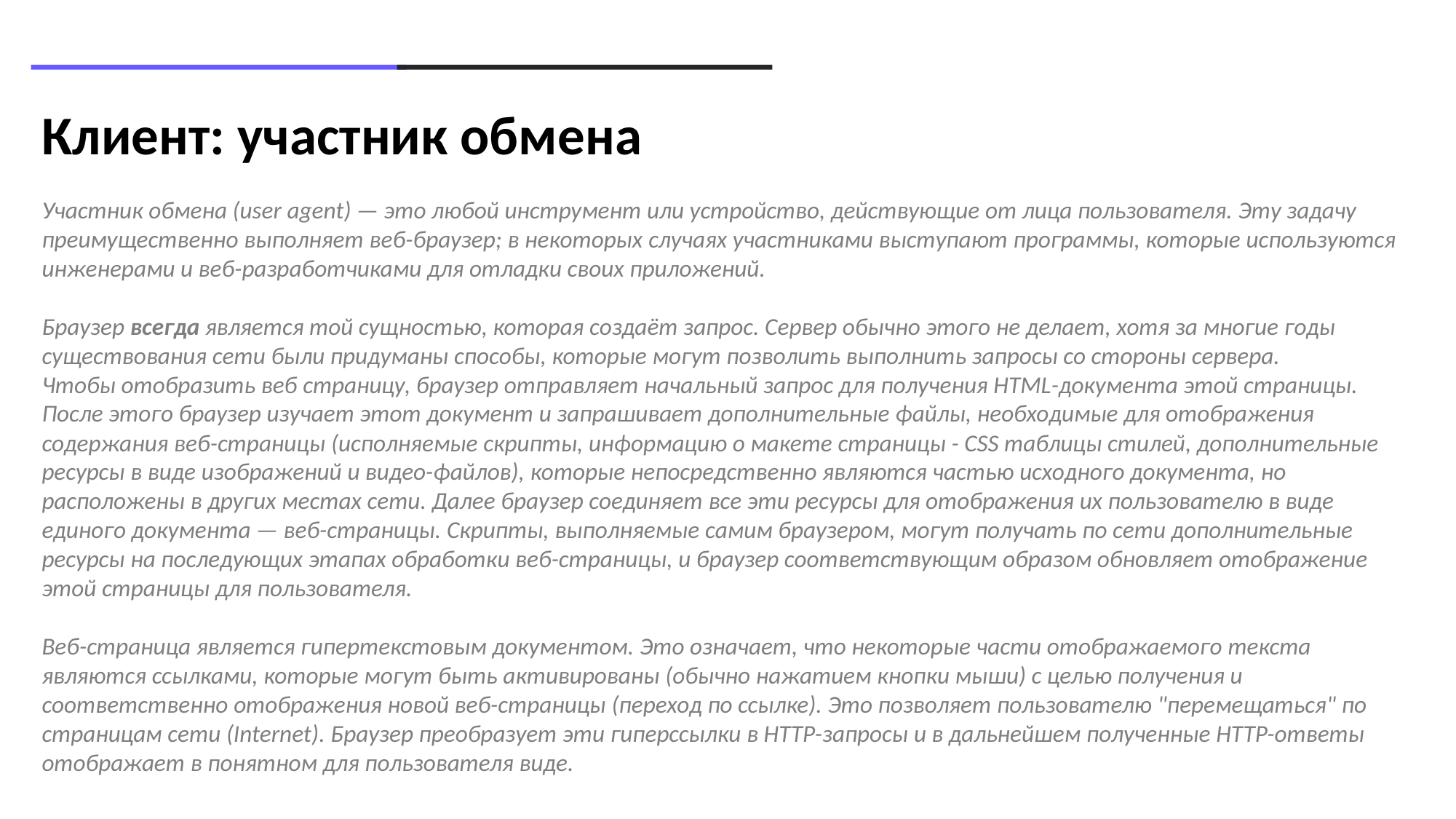

Клиент: участник обмена
Участник обмена (user agent) — это любой инструмент или устройство, действующие от лица пользователя. Эту задачу преимущественно выполняет веб-браузер; в некоторых случаях участниками выступают программы, которые используются инженерами и веб-разработчиками для отладки своих приложений.

Браузер всегда является той сущностью, которая создаёт запрос. Сервер обычно этого не делает, хотя за многие годы существования сети были придуманы способы, которые могут позволить выполнить запросы со стороны сервера.
Чтобы отобразить веб страницу, браузер отправляет начальный запрос для получения HTML-документа этой страницы. После этого браузер изучает этот документ и запрашивает дополнительные файлы, необходимые для отображения содержания веб-страницы (исполняемые скрипты, информацию о макете страницы - CSS таблицы стилей, дополнительные ресурсы в виде изображений и видео-файлов), которые непосредственно являются частью исходного документа, но расположены в других местах сети. Далее браузер соединяет все эти ресурсы для отображения их пользователю в виде единого документа — веб-страницы. Скрипты, выполняемые самим браузером, могут получать по сети дополнительные ресурсы на последующих этапах обработки веб-страницы, и браузер соответствующим образом обновляет отображение этой страницы для пользователя.

Веб-страница является гипертекстовым документом. Это означает, что некоторые части отображаемого текста являются ссылками, которые могут быть активированы (обычно нажатием кнопки мыши) с целью получения и соответственно отображения новой веб-страницы (переход по ссылке). Это позволяет пользователю "перемещаться" по страницам сети (Internet). Браузер преобразует эти гиперссылки в HTTP-запросы и в дальнейшем полученные HTTP-ответы отображает в понятном для пользователя виде.